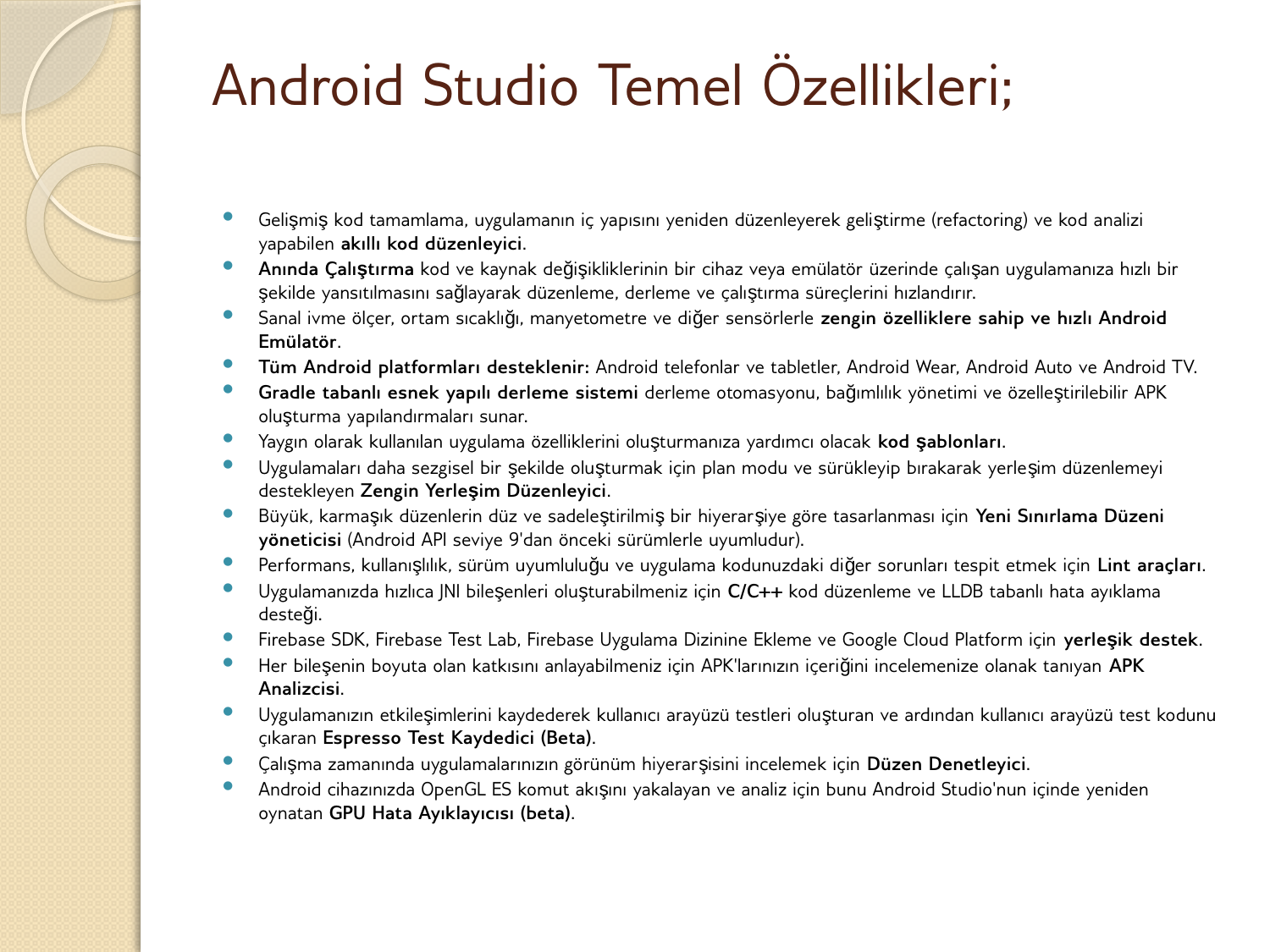

# Android Studio Temel Özellikleri;
Gelişmiş kod tamamlama, uygulamanın iç yapısını yeniden düzenleyerek geliştirme (refactoring) ve kod analizi yapabilen akıllı kod düzenleyici.
Anında Çalıştırma kod ve kaynak değişikliklerinin bir cihaz veya emülatör üzerinde çalışan uygulamanıza hızlı bir şekilde yansıtılmasını sağlayarak düzenleme, derleme ve çalıştırma süreçlerini hızlandırır.
Sanal ivme ölçer, ortam sıcaklığı, manyetometre ve diğer sensörlerle zengin özelliklere sahip ve hızlı Android Emülatör.
Tüm Android platformları desteklenir: Android telefonlar ve tabletler, Android Wear, Android Auto ve Android TV.
Gradle tabanlı esnek yapılı derleme sistemi derleme otomasyonu, bağımlılık yönetimi ve özelleştirilebilir APK oluşturma yapılandırmaları sunar.
Yaygın olarak kullanılan uygulama özelliklerini oluşturmanıza yardımcı olacak kod şablonları.
Uygulamaları daha sezgisel bir şekilde oluşturmak için plan modu ve sürükleyip bırakarak yerleşim düzenlemeyi destekleyen Zengin Yerleşim Düzenleyici.
Büyük, karmaşık düzenlerin düz ve sadeleştirilmiş bir hiyerarşiye göre tasarlanması için Yeni Sınırlama Düzeni yöneticisi (Android API seviye 9'dan önceki sürümlerle uyumludur).
Performans, kullanışlılık, sürüm uyumluluğu ve uygulama kodunuzdaki diğer sorunları tespit etmek için Lint araçları.
Uygulamanızda hızlıca JNI bileşenleri oluşturabilmeniz için C/C++ kod düzenleme ve LLDB tabanlı hata ayıklama desteği.
Firebase SDK, Firebase Test Lab, Firebase Uygulama Dizinine Ekleme ve Google Cloud Platform için yerleşik destek.
Her bileşenin boyuta olan katkısını anlayabilmeniz için APK'larınızın içeriğini incelemenize olanak tanıyan APK Analizcisi.
Uygulamanızın etkileşimlerini kaydederek kullanıcı arayüzü testleri oluşturan ve ardından kullanıcı arayüzü test kodunu çıkaran Espresso Test Kaydedici (Beta).
Çalışma zamanında uygulamalarınızın görünüm hiyerarşisini incelemek için Düzen Denetleyici.
Android cihazınızda OpenGL ES komut akışını yakalayan ve analiz için bunu Android Studio'nun içinde yeniden oynatan GPU Hata Ayıklayıcısı (beta).